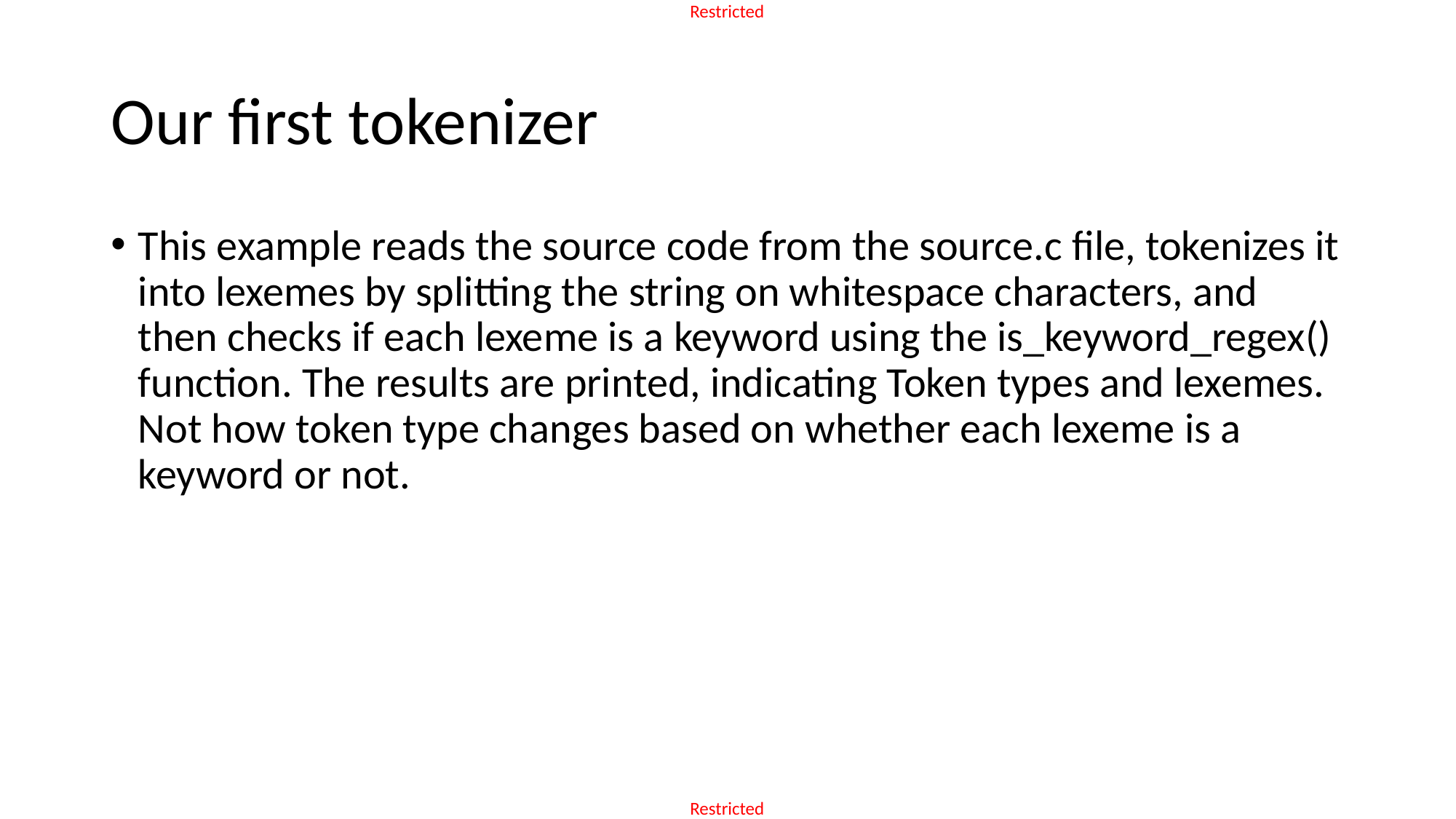

# Our first tokenizer
This example reads the source code from the source.c file, tokenizes it into lexemes by splitting the string on whitespace characters, and then checks if each lexeme is a keyword using the is_keyword_regex() function. The results are printed, indicating Token types and lexemes. Not how token type changes based on whether each lexeme is a keyword or not.